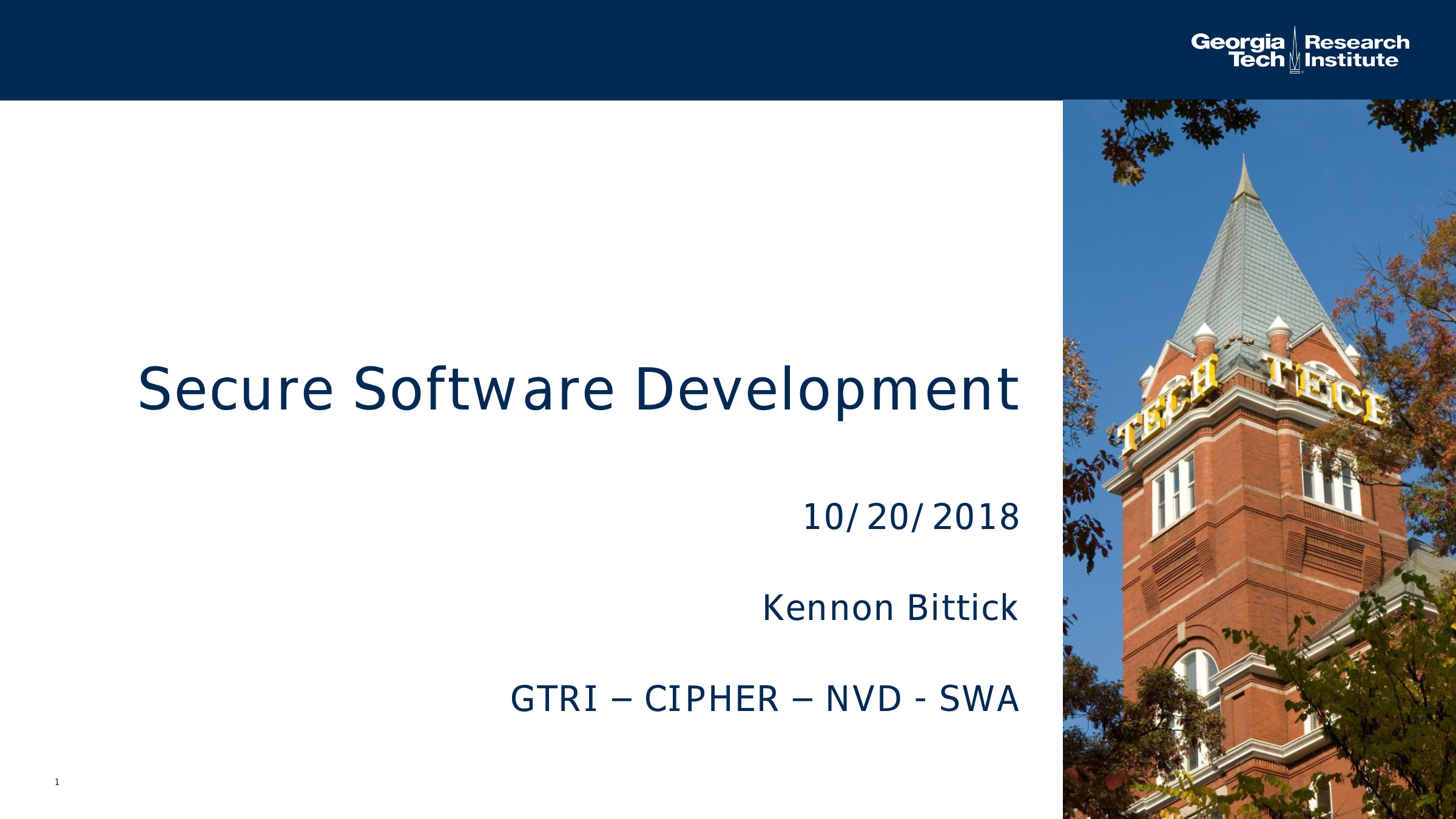

# Secure Software Development
10/20/2018
Kennon Bittick
GTRI – CIPHER – NVD - SWA